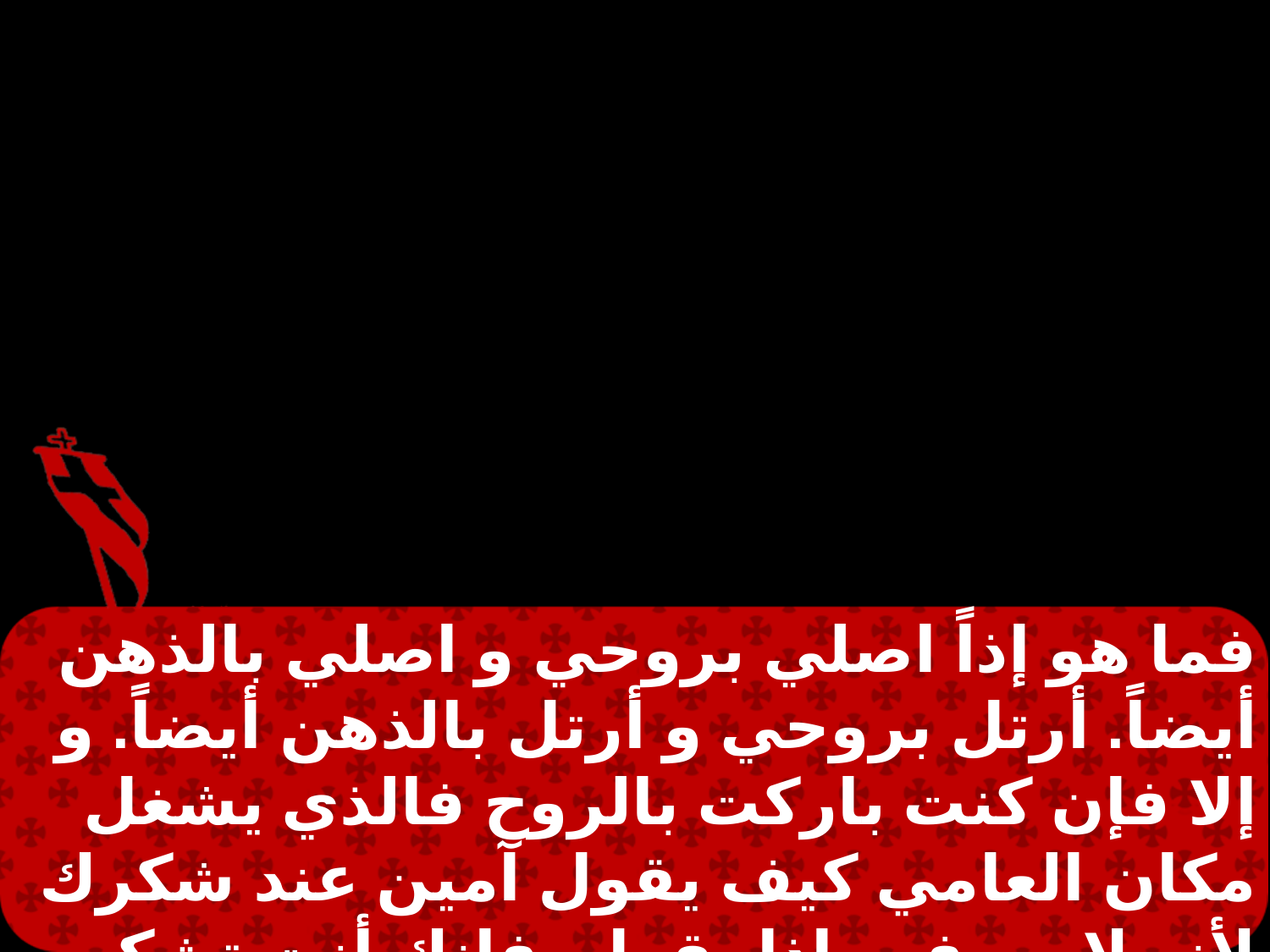

فما هو إذاً اصلي بروحي و اصلي بالذهن أيضاً. أرتل بروحي و أرتل بالذهن أيضاً. و إلا فإن كنت باركت بالروح فالذي يشغل مكان العامي كيف يقول آمين عند شكرك لأنه لا يعرف ماذا يقول. فانك أنت تشكر حسناً و لكن الآخر لا يبنى.